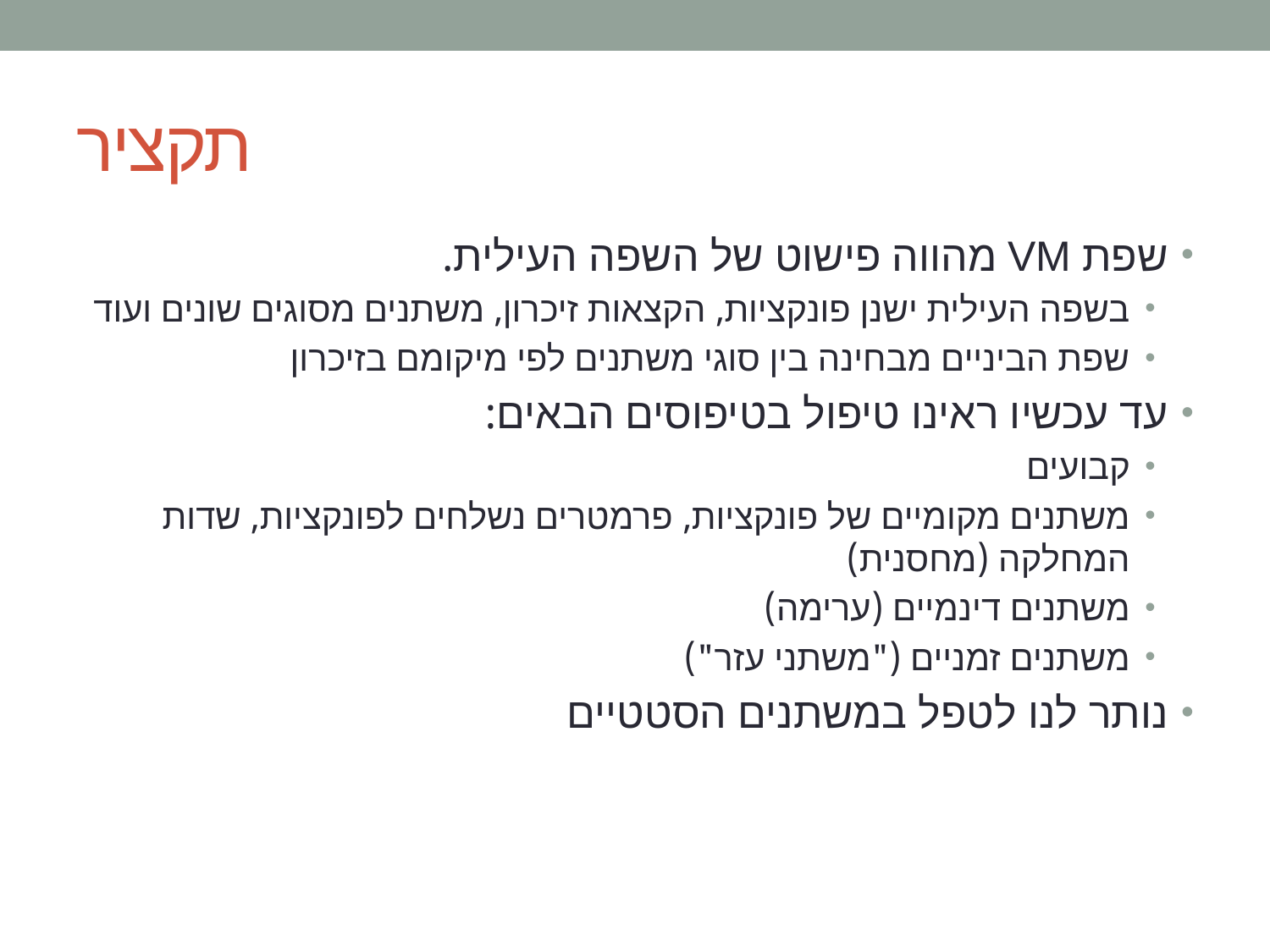

# תקציר
שפת VM מהווה פישוט של השפה העילית.
בשפה העילית ישנן פונקציות, הקצאות זיכרון, משתנים מסוגים שונים ועוד
שפת הביניים מבחינה בין סוגי משתנים לפי מיקומם בזיכרון
עד עכשיו ראינו טיפול בטיפוסים הבאים:
קבועים
משתנים מקומיים של פונקציות, פרמטרים נשלחים לפונקציות, שדות המחלקה (מחסנית)
משתנים דינמיים (ערימה)
משתנים זמניים ("משתני עזר")
נותר לנו לטפל במשתנים הסטטיים